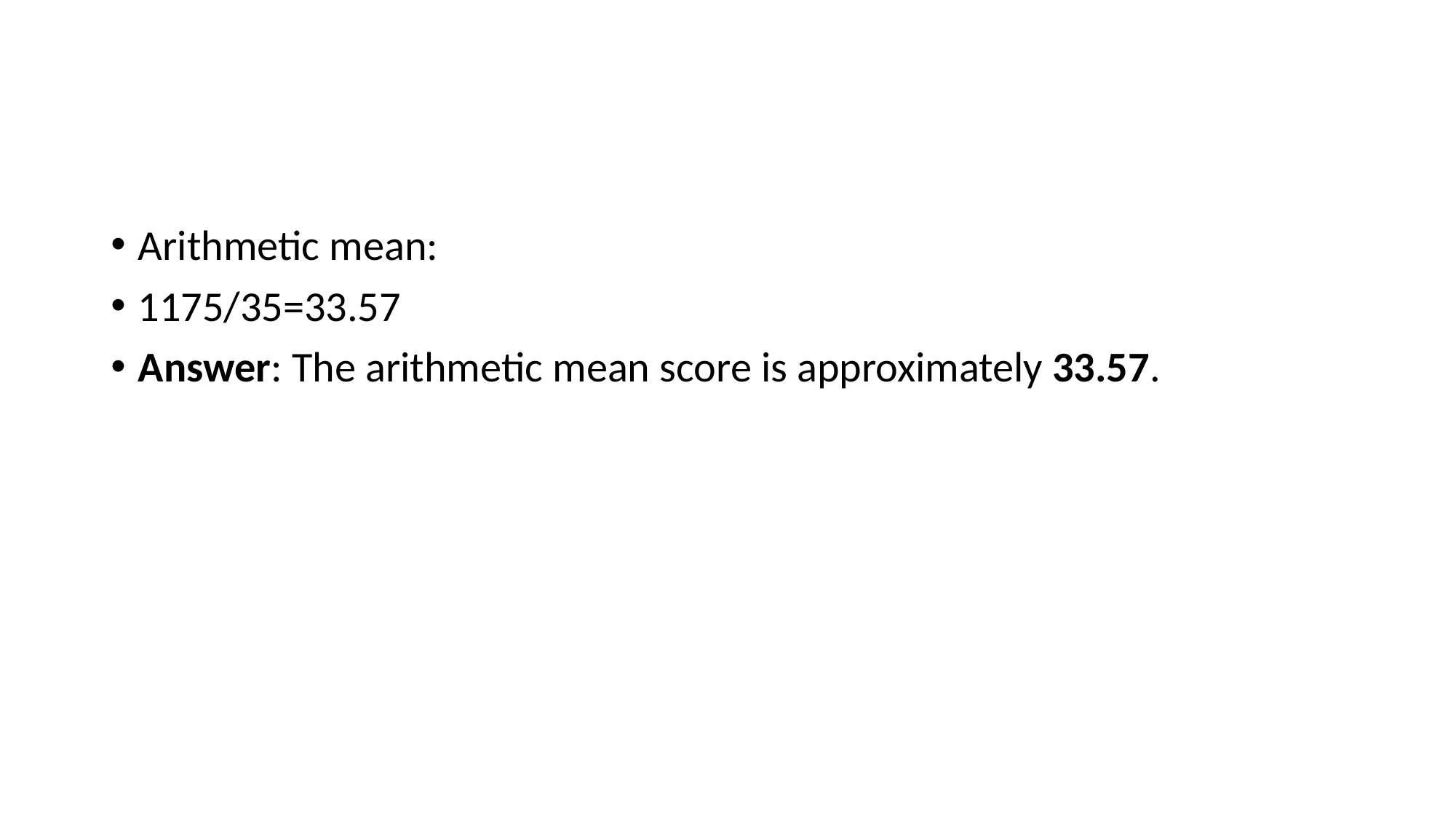

Arithmetic mean:
1175/35=33.57
Answer: The arithmetic mean score is approximately 33.57.